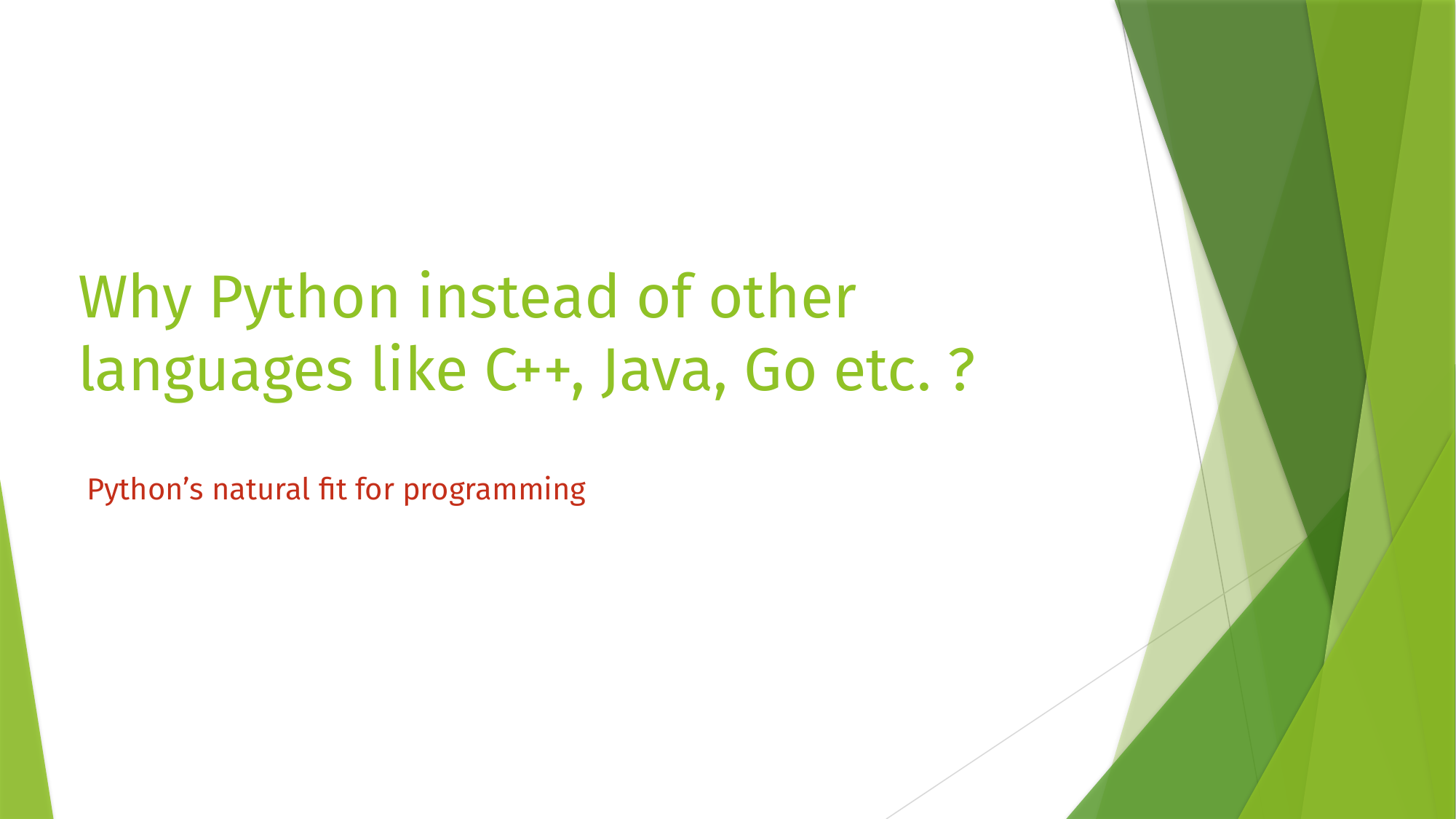

# Why Python instead of other languages like C++, Java, Go etc. ?
Python’s natural fit for programming